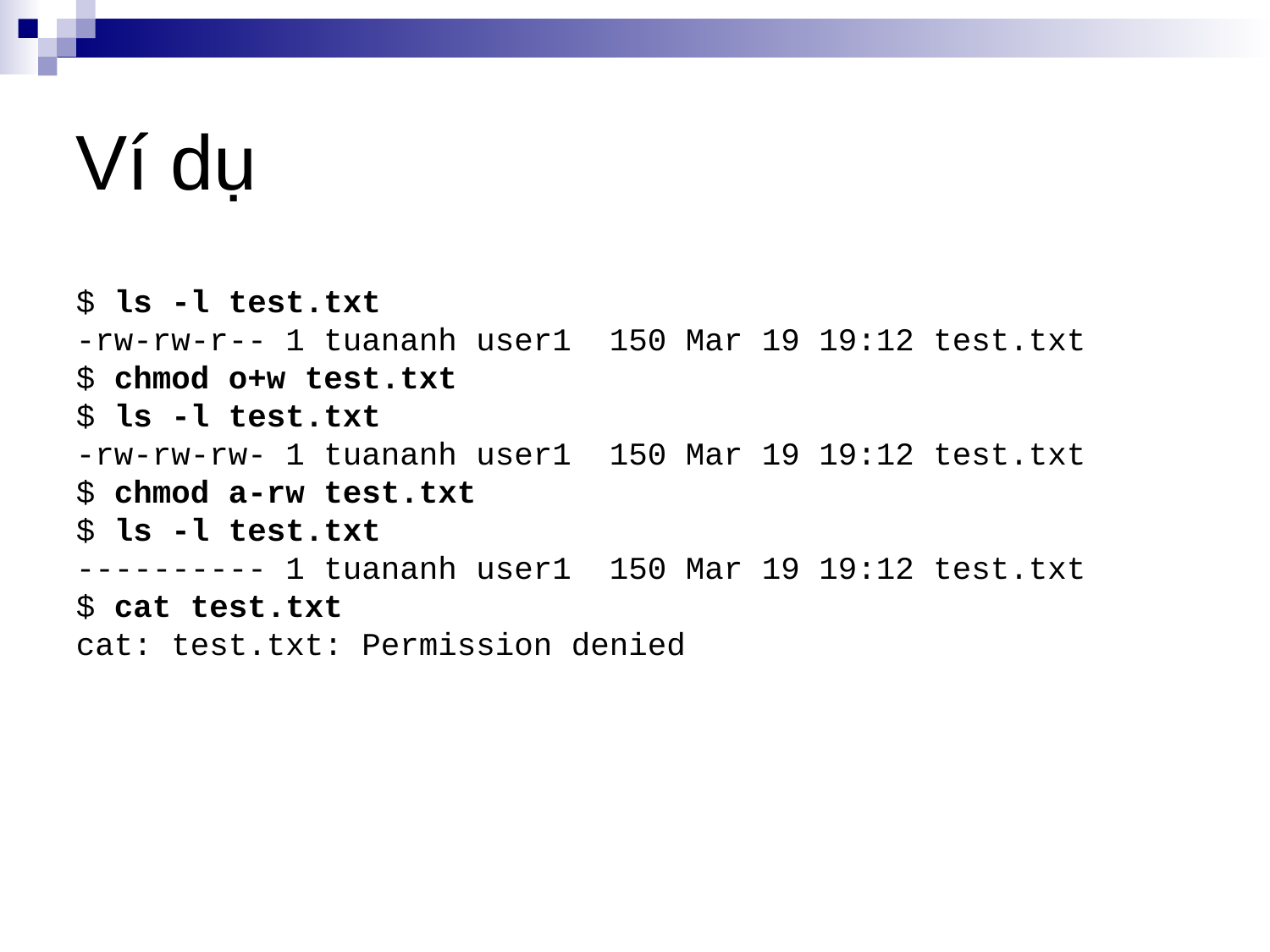

Ví dụ
$ ls -l test.txt
-rw-rw-r-- 1 tuananh user1  150 Mar 19 19:12 test.txt
$ chmod o+w test.txt
$ ls -l test.txt
-rw-rw-rw- 1 tuananh user1  150 Mar 19 19:12 test.txt
$ chmod a-rw test.txt
$ ls -l test.txt
---------- 1 tuananh user1  150 Mar 19 19:12 test.txt
$ cat test.txt
cat: test.txt: Permission denied